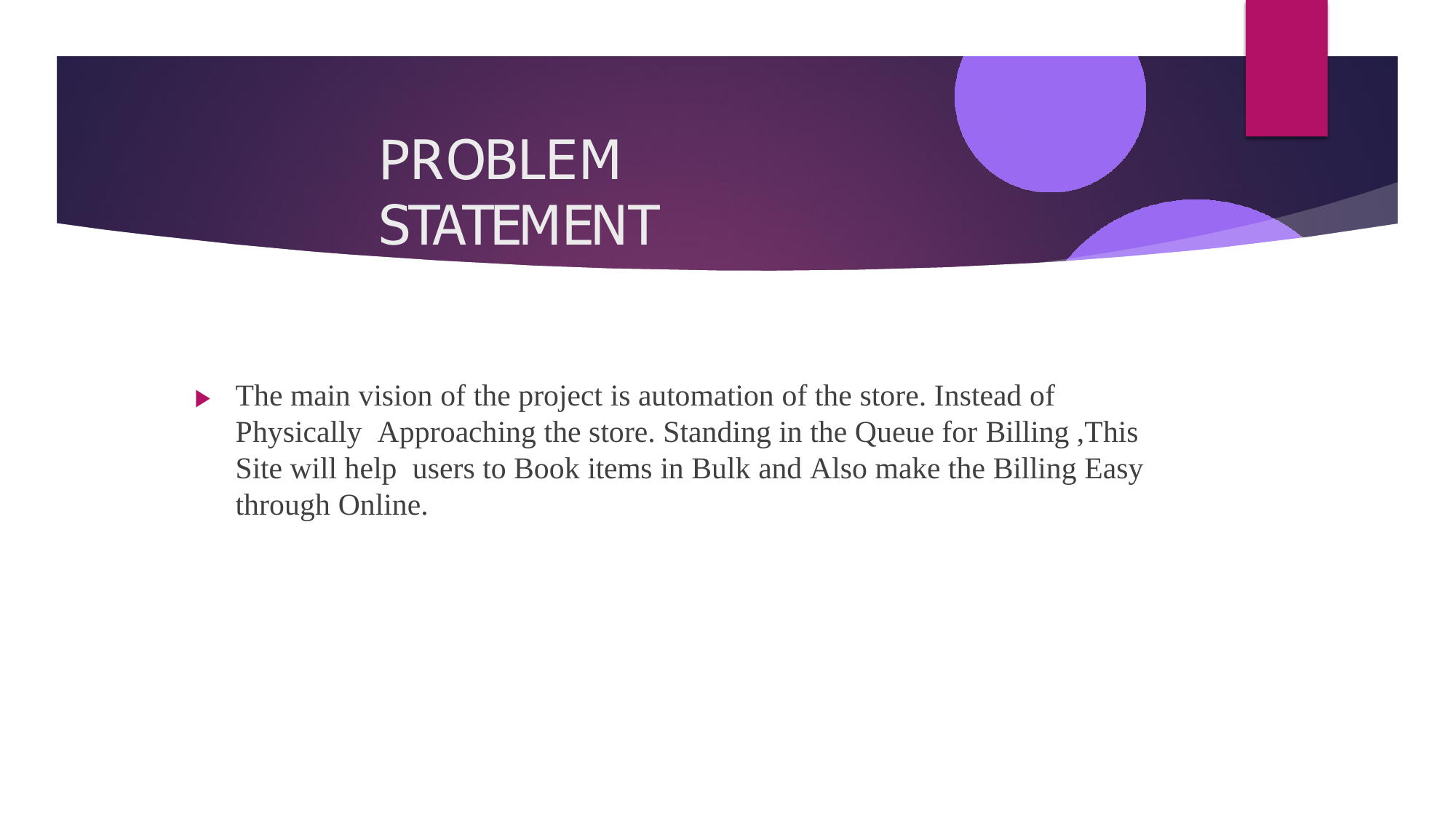

# PROBLEM STATEMENT
▶	The main vision of the project is automation of the store. Instead of Physically  Approaching the store. Standing in the Queue for Billing ,This Site will help  users to Book items in Bulk and Also make the Billing Easy through Online.